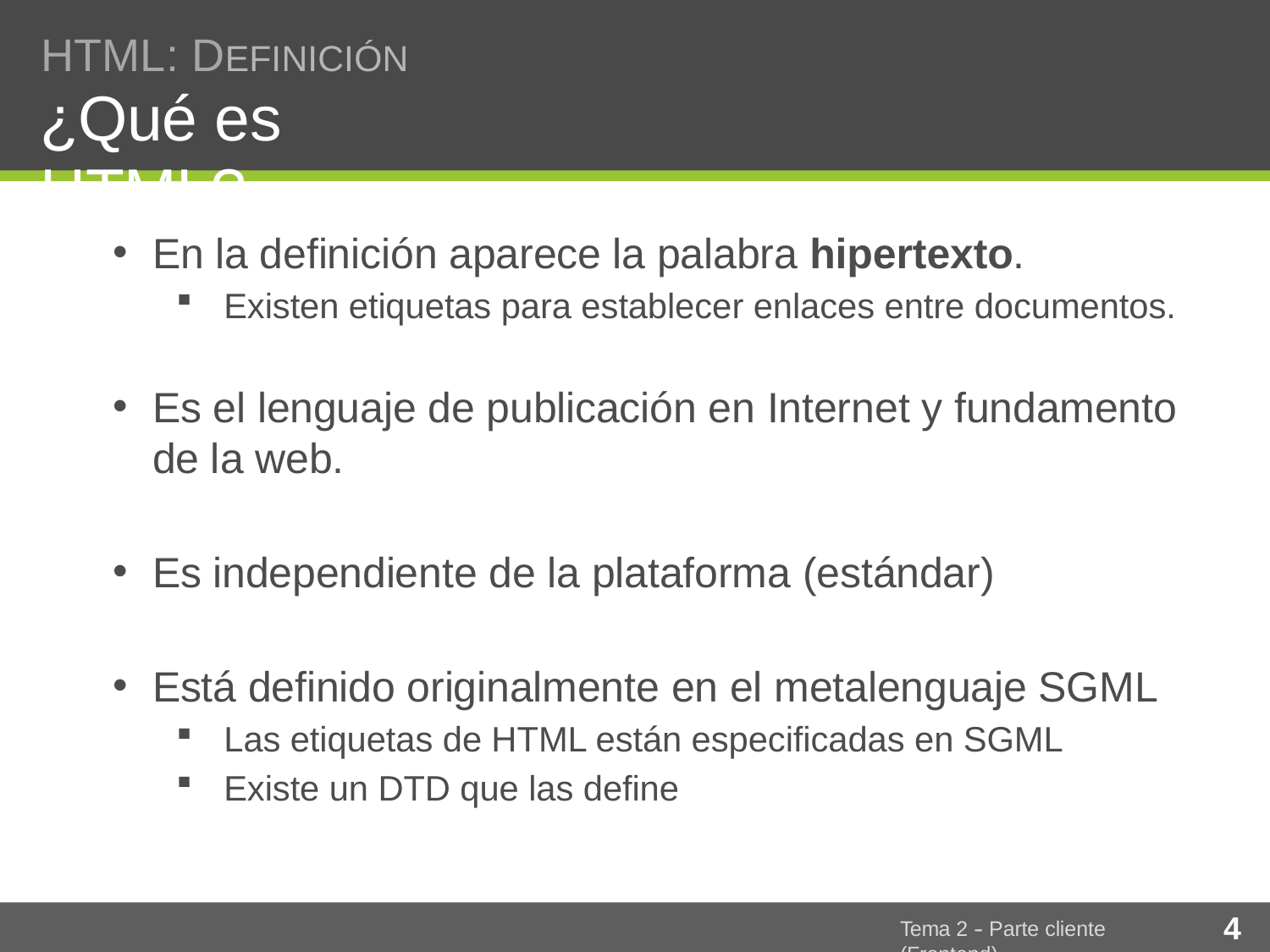

# HTML: DEFINICIÓN
¿Qué es HTML?
En la definición aparece la palabra hipertexto.
Existen etiquetas para establecer enlaces entre documentos.

Es el lenguaje de publicación en Internet y fundamento de la web.

Es independiente de la plataforma (estándar)

Está definido originalmente en el metalenguaje SGML
Las etiquetas de HTML están especificadas en SGML
Existe un DTD que las define
4
Tema 2 -­‐ Parte cliente (Frontend)